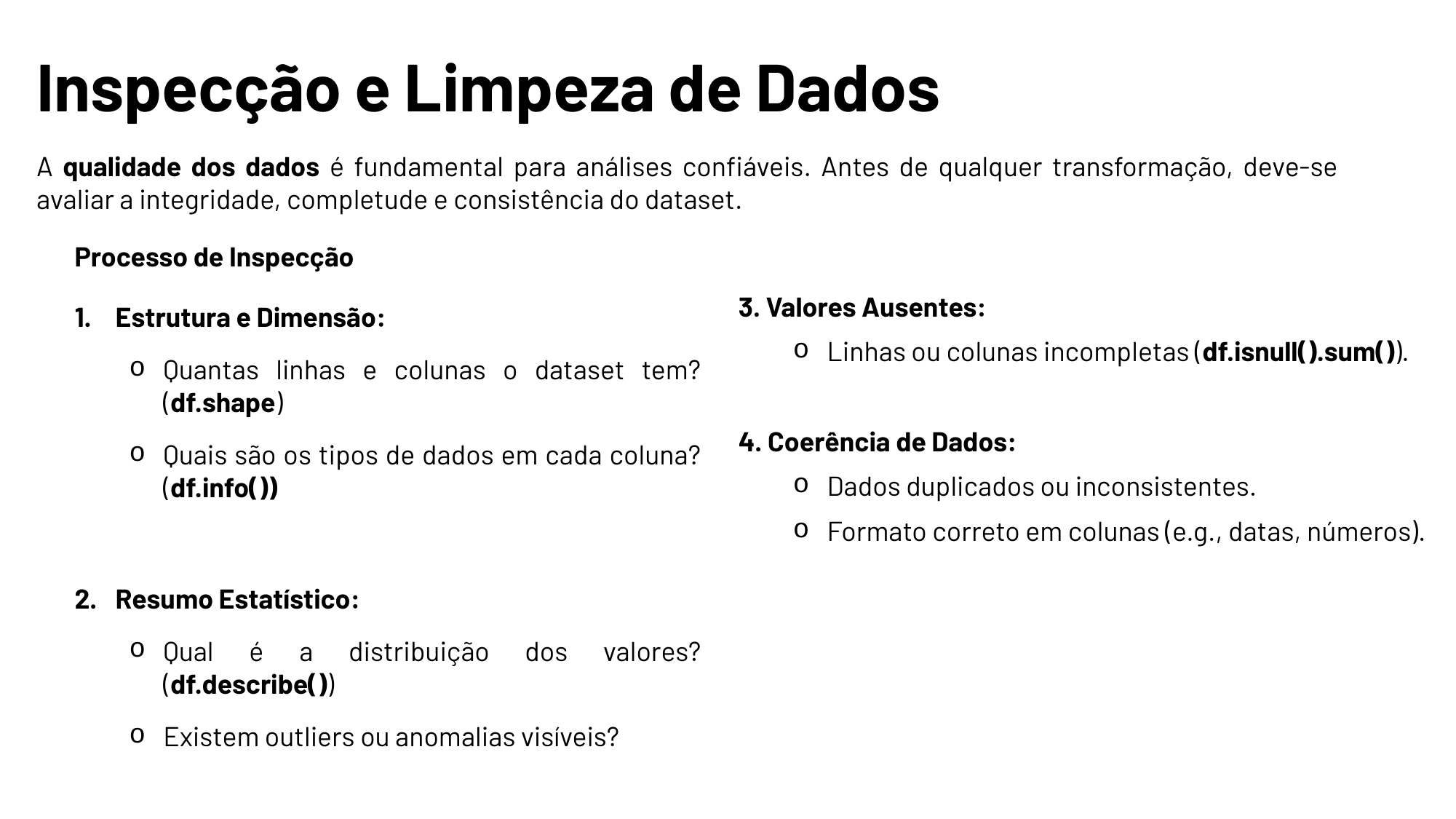

# Inspecção e Limpeza de Dados
A qualidade dos dados é fundamental para análises confiáveis. Antes de qualquer transformação, deve-se avaliar a integridade, completude e consistência do dataset.
Processo de Inspecção
Estrutura e Dimensão:
Quantas linhas e colunas o dataset tem? (df.shape)
Quais são os tipos de dados em cada coluna? (df.info())

Resumo Estatístico:
Qual é a distribuição dos valores? (df.describe())
Existem outliers ou anomalias visíveis?

3. Valores Ausentes:
Linhas ou colunas incompletas (df.isnull().sum()).

4. Coerência de Dados:
Dados duplicados ou inconsistentes.
Formato correto em colunas (e.g., datas, números).